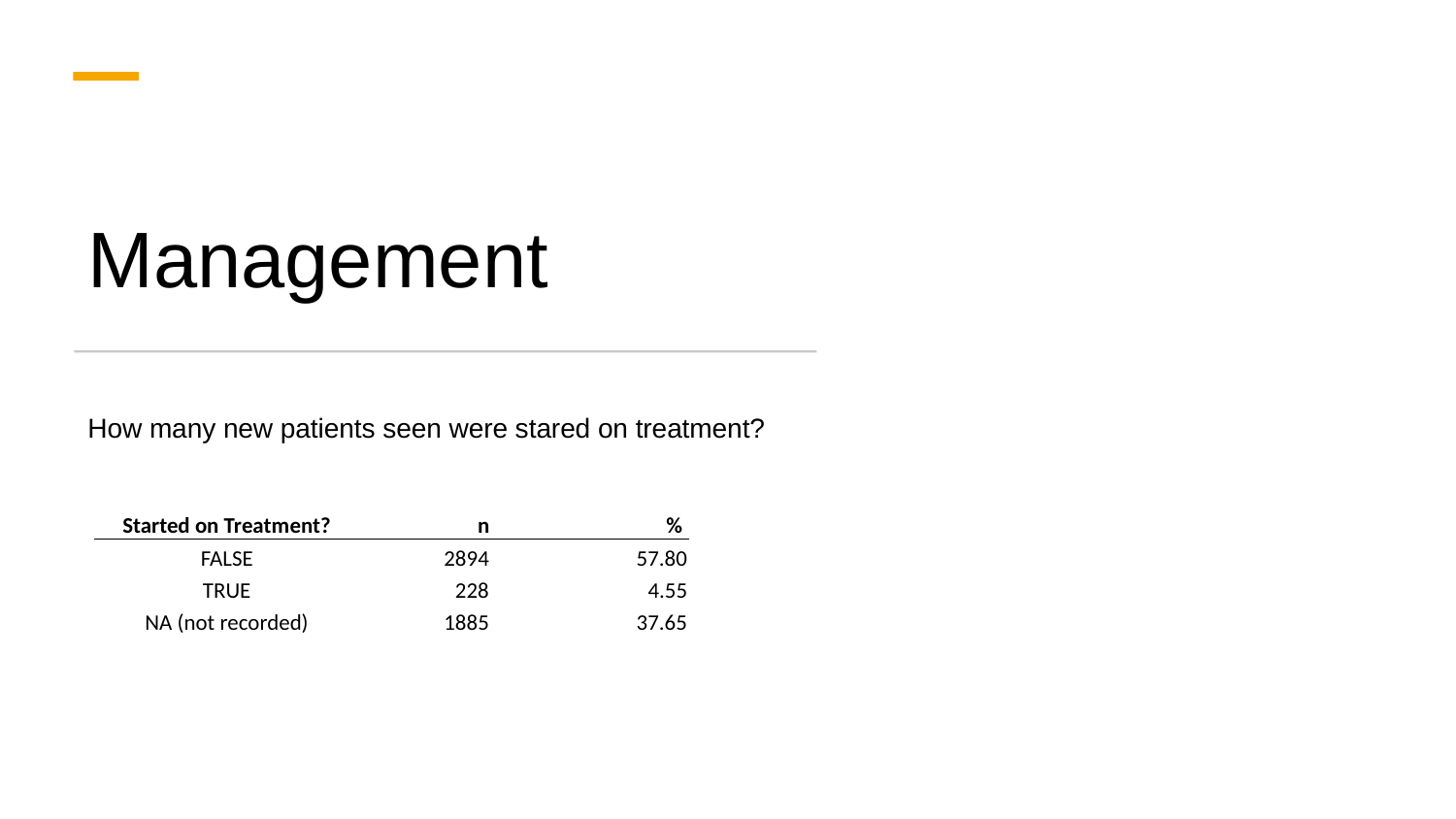

# Management
How many new patients seen were stared on treatment?
| Started on Treatment? | n | % |
| --- | --- | --- |
| FALSE | 2894 | 57.80 |
| TRUE | 228 | 4.55 |
| NA (not recorded) | 1885 | 37.65 |